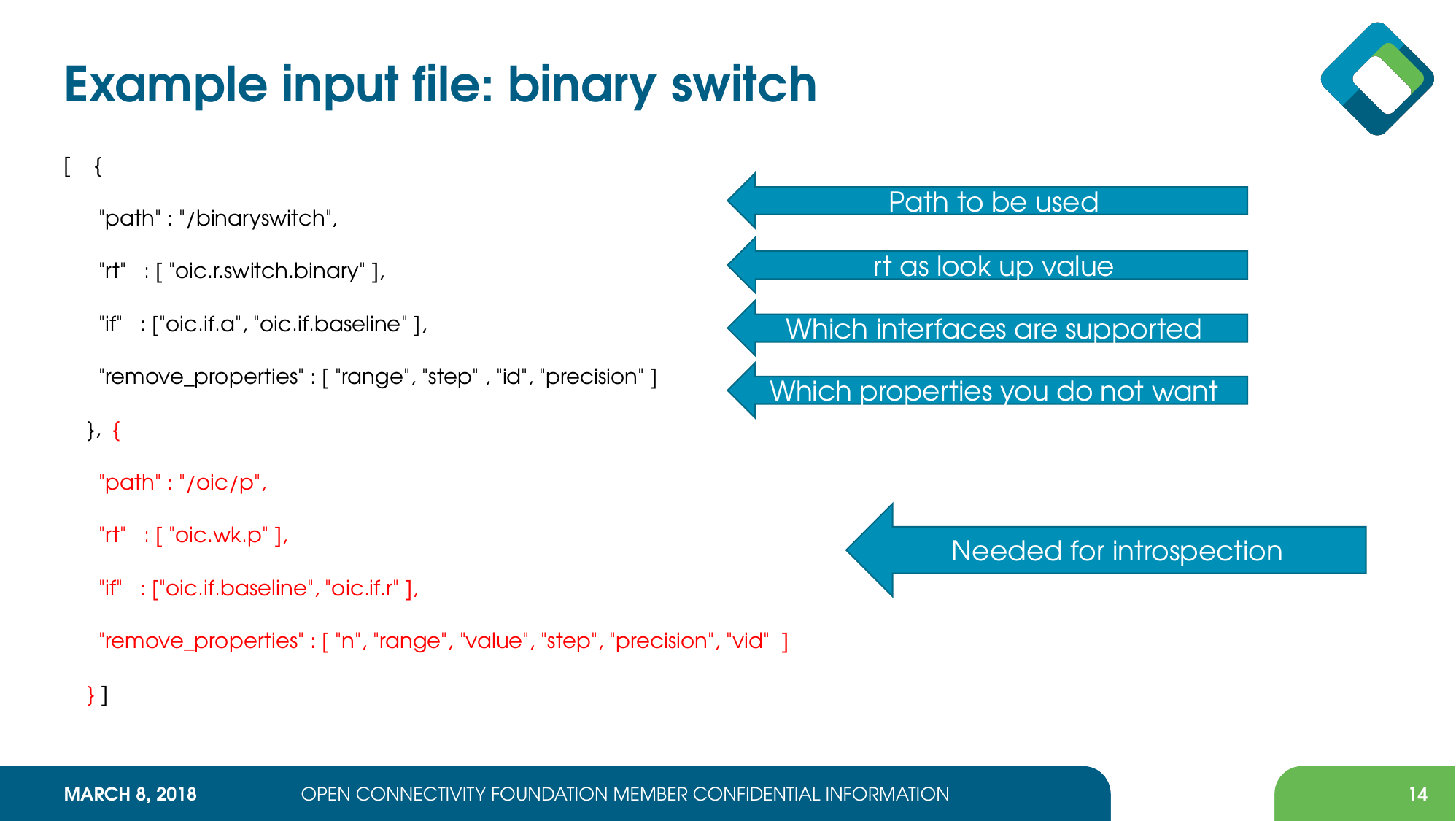

# Example input file: binary switch
[    {
      "path" : "/binaryswitch",
      "rt"   : [ "oic.r.switch.binary" ],
      "if"   : ["oic.if.a", "oic.if.baseline" ],
      "remove_properties" : [ "range", "step" , "id", "precision" ]
    },  {
      "path" : "/oic/p",
      "rt"   : [ "oic.wk.p" ],
      "if"   : ["oic.if.baseline", "oic.if.r" ],
      "remove_properties" : [ "n", "range", "value", "step", "precision", "vid"  ]
    } ]
Path to be used
rt as look up value
Which interfaces are supported
Which properties you do not want
Needed for introspection
March 8, 2018
Open Connectivity Foundation Member Confidential Information
14